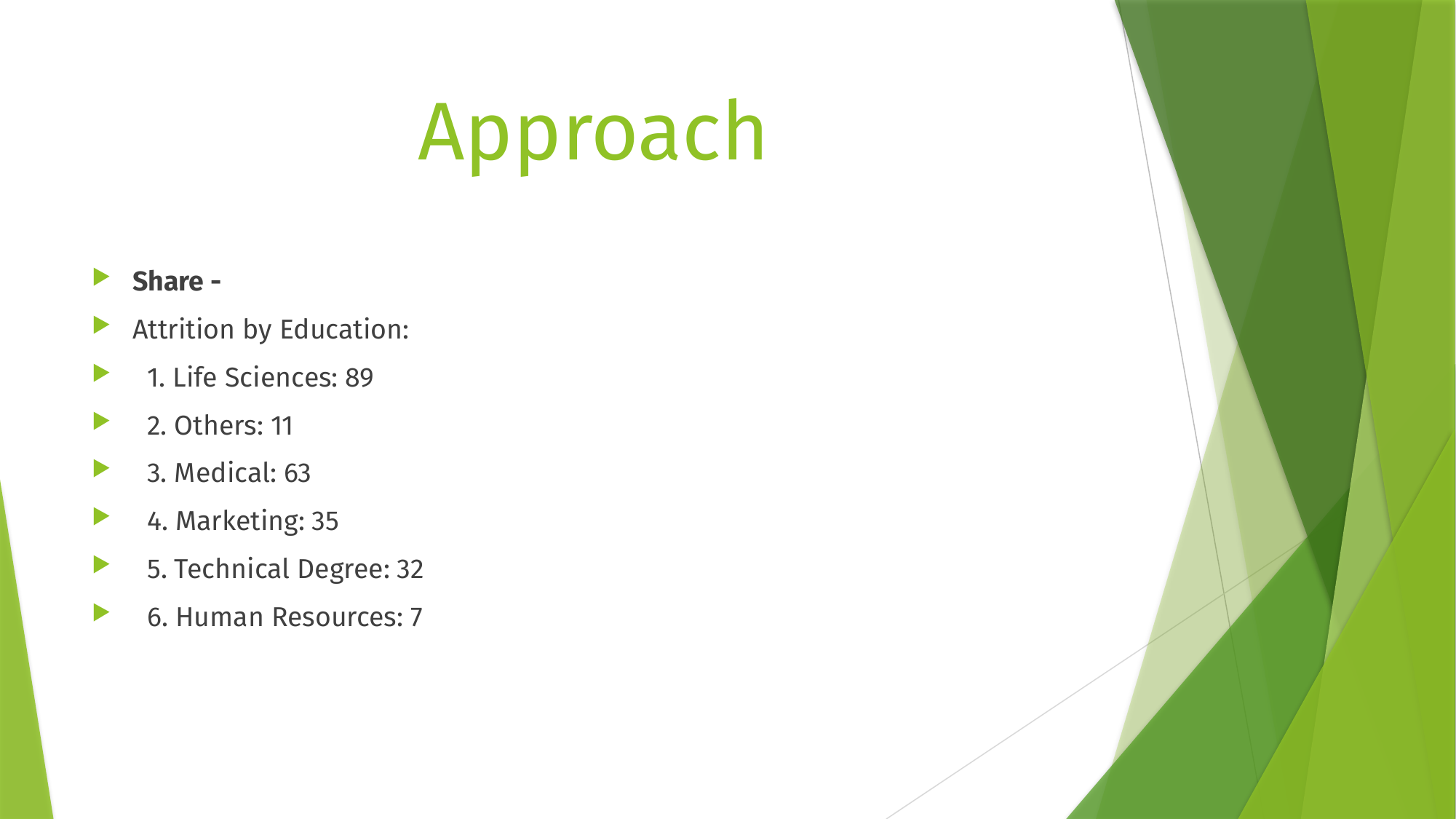

# Approach
Share -
Attrition by Education:
  1. Life Sciences: 89
  2. Others: 11
  3. Medical: 63
  4. Marketing: 35
  5. Technical Degree: 32
  6. Human Resources: 7